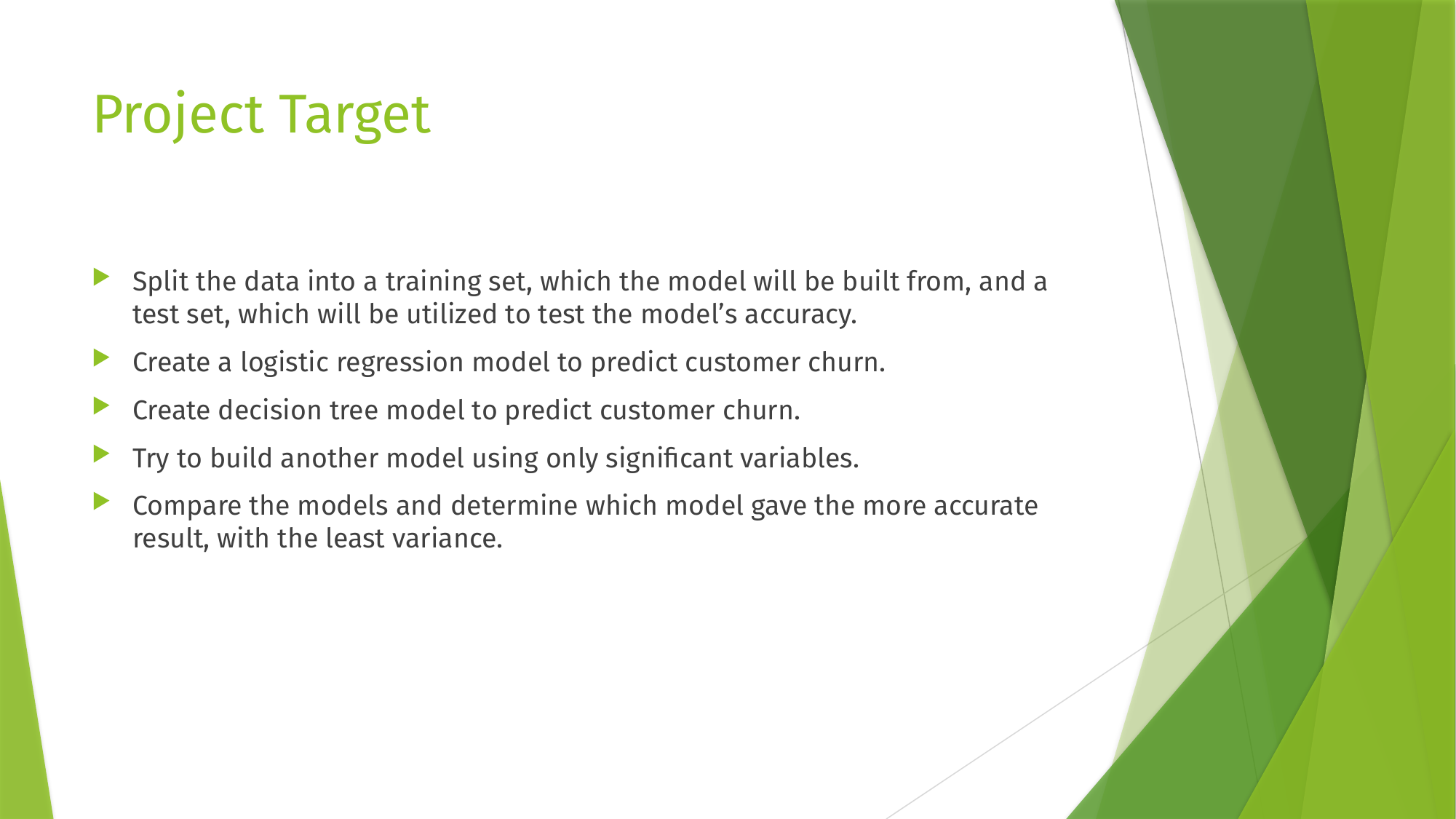

# Project Target
Split the data into a training set, which the model will be built from, and a test set, which will be utilized to test the model’s accuracy.
Create a logistic regression model to predict customer churn.
Create decision tree model to predict customer churn.
Try to build another model using only significant variables.
Compare the models and determine which model gave the more accurate result, with the least variance.